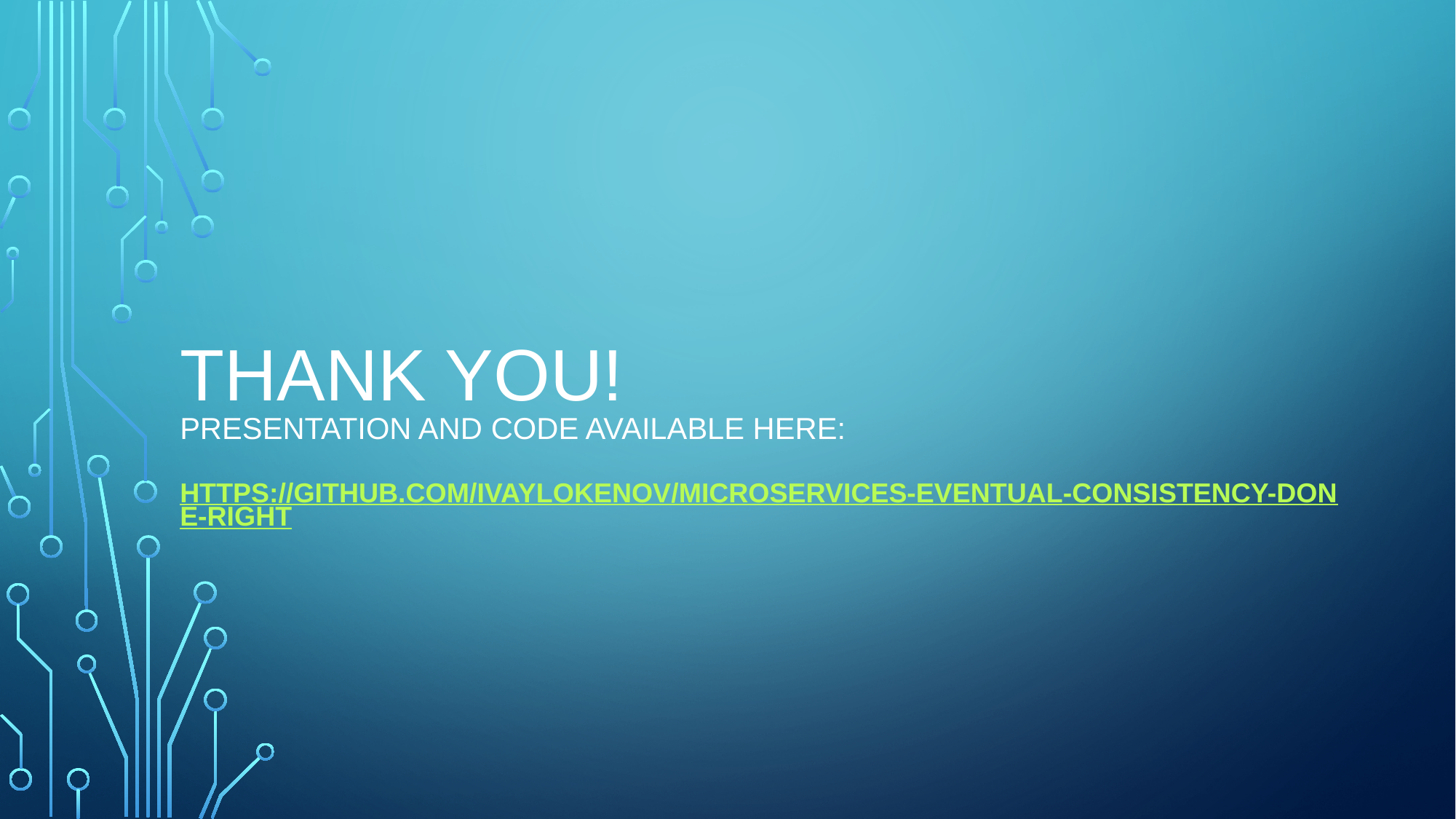

# Thank You!
presentation And Code available here:
https://github.com/ivaylokenov/Microservices-Eventual-Consistency-Done-Right